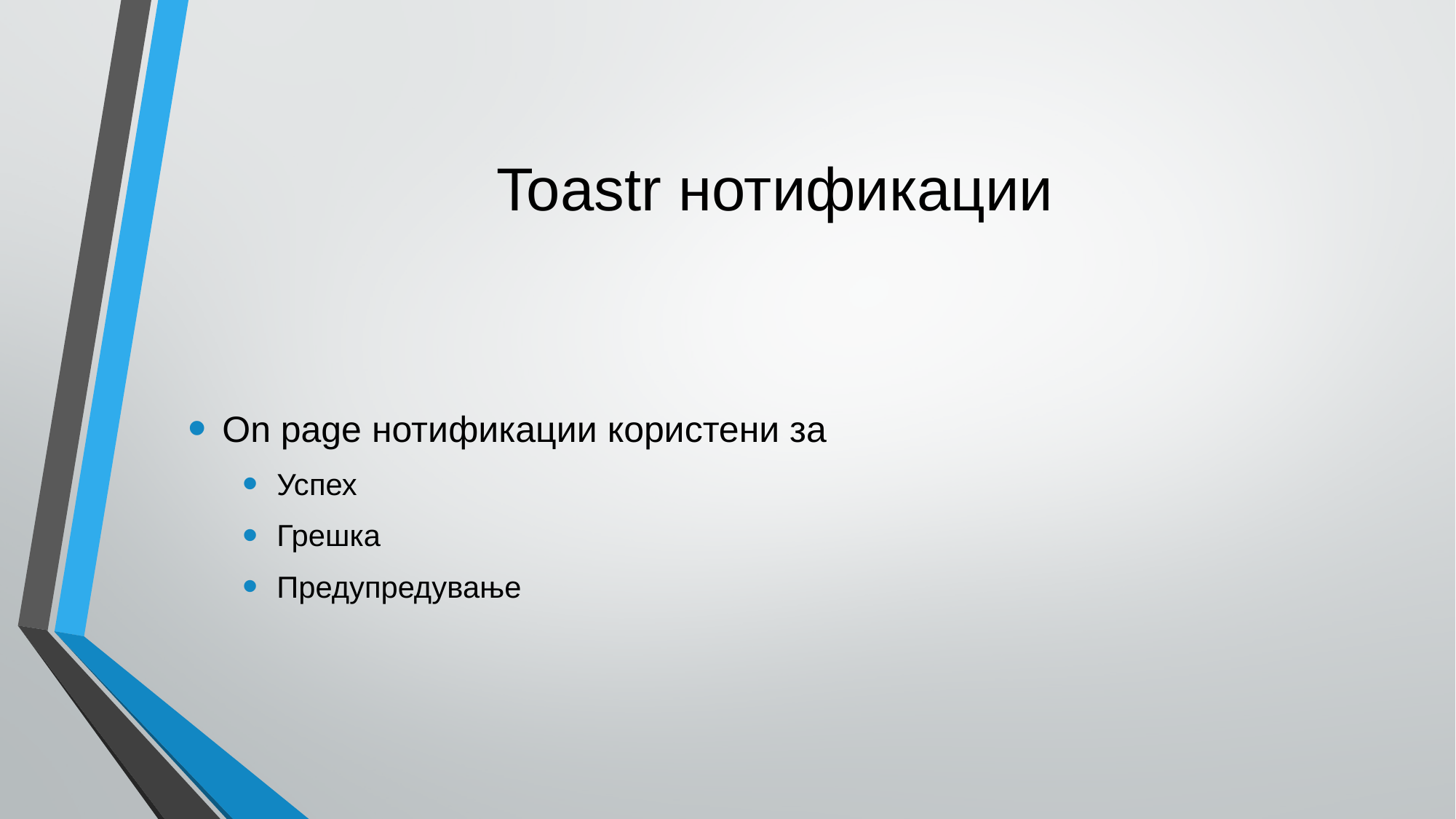

# Toastr нотификации
Оn page нотификации користени за
Успех
Грешка
Предупредување